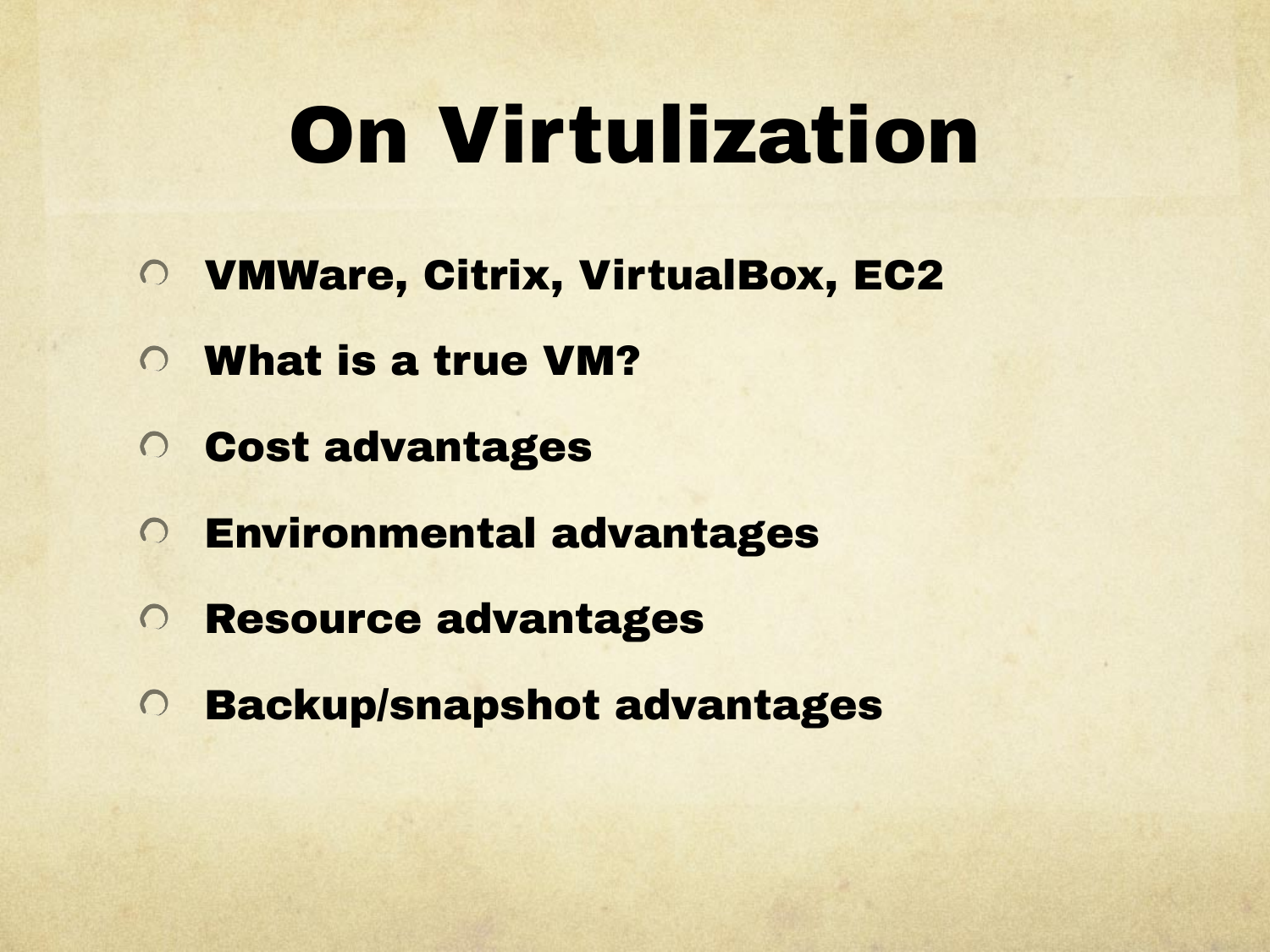

# On Virtulization
VMWare, Citrix, VirtualBox, EC2
What is a true VM?
Cost advantages
Environmental advantages
Resource advantages
Backup/snapshot advantages